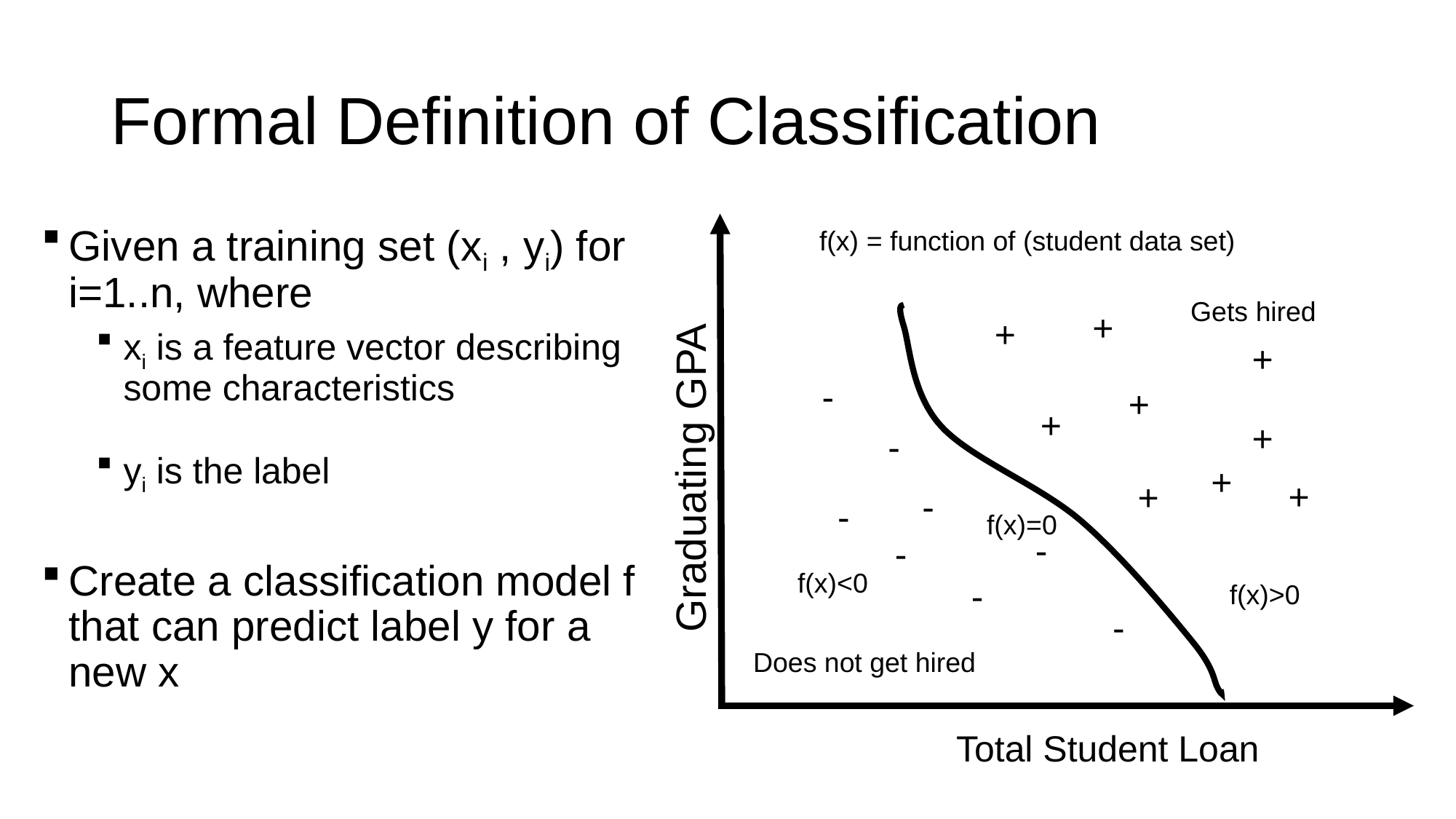

# Formal Definition of Classification
Given a training set (xi , yi) for i=1..n, where
xi is a feature vector describing some characteristics

yi is the label

Create a classification model f that can predict label y for a new x

f(x) = function of (student data set)
Gets hired
+

+
+
-
+
+
+
-
 Graduating GPA
+
+
+
-
-
f(x)=0
-
-
f(x)<0
-
f(x)>0
-
Does not get hired
Total Student Loan